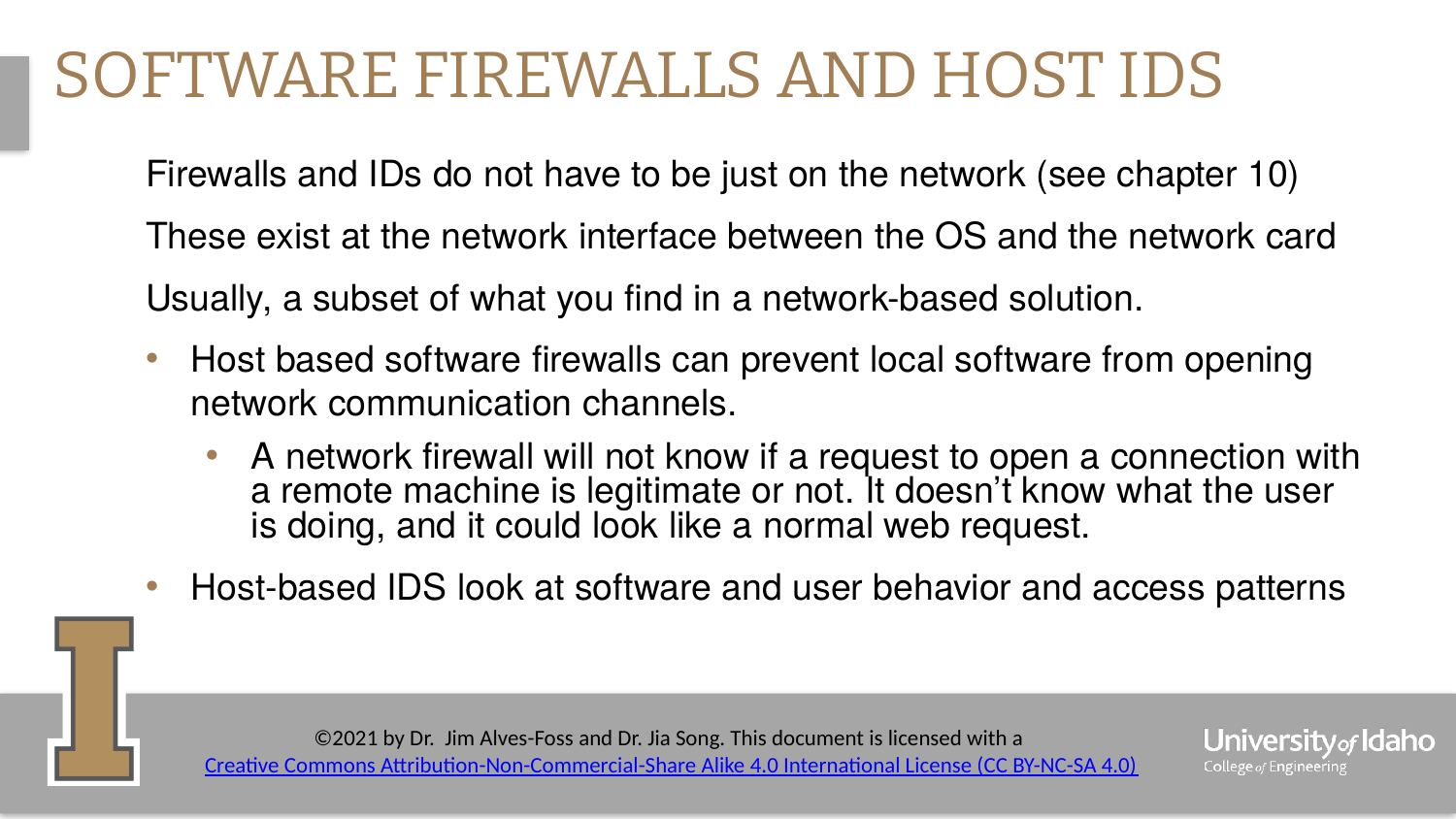

# Software firewalls and host IDS
Firewalls and IDs do not have to be just on the network (see chapter 10)
These exist at the network interface between the OS and the network card
Usually, a subset of what you find in a network-based solution.
Host based software firewalls can prevent local software from opening network communication channels.
A network firewall will not know if a request to open a connection with a remote machine is legitimate or not. It doesn’t know what the user is doing, and it could look like a normal web request.
Host-based IDS look at software and user behavior and access patterns